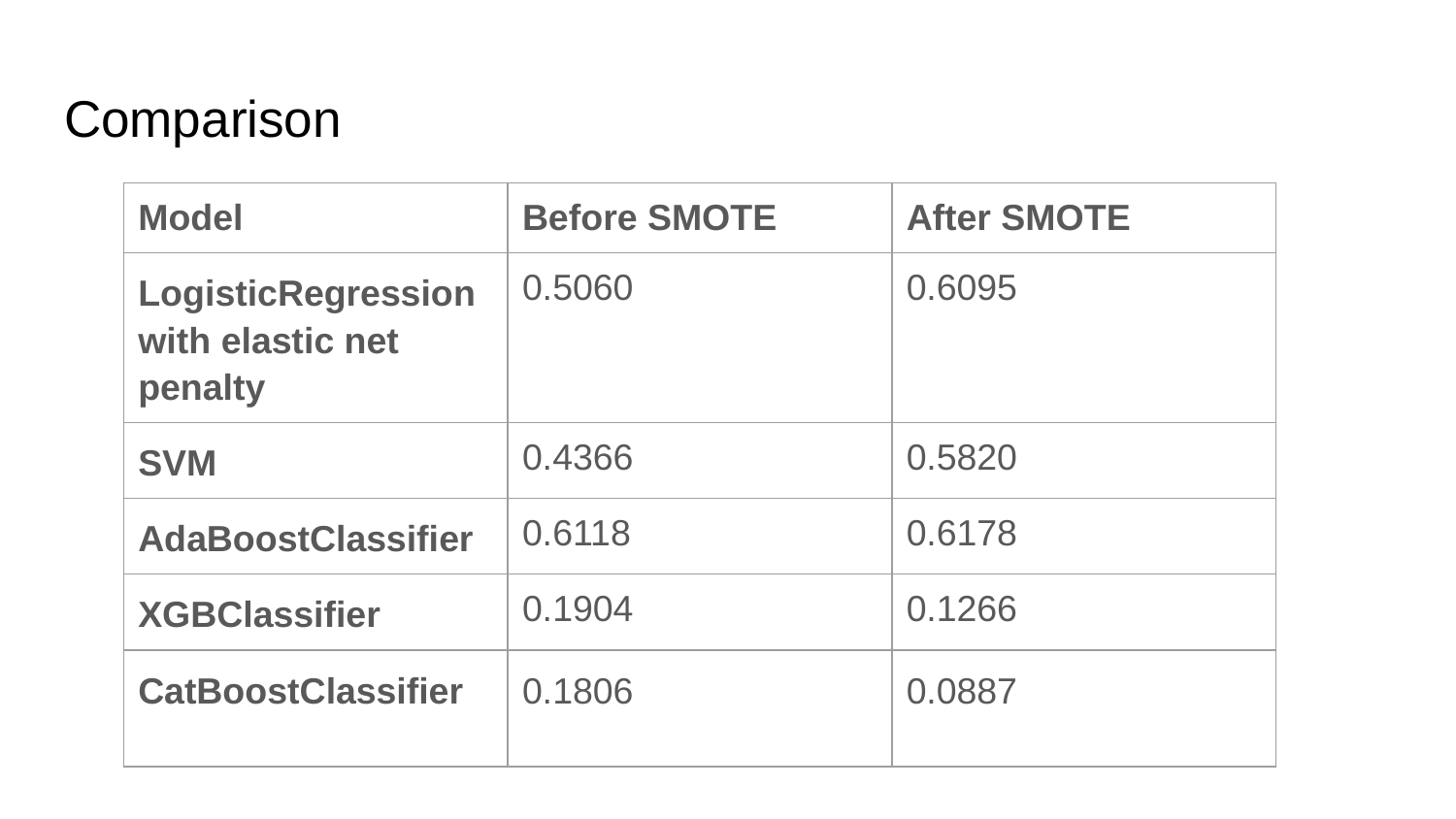

# Comparison
| Model | Before SMOTE | After SMOTE |
| --- | --- | --- |
| LogisticRegression with elastic net penalty | 0.5060 | 0.6095 |
| SVM | 0.4366 | 0.5820 |
| AdaBoostClassifier | 0.6118 | 0.6178 |
| XGBClassifier | 0.1904 | 0.1266 |
| CatBoostClassifier | 0.1806 | 0.0887 |